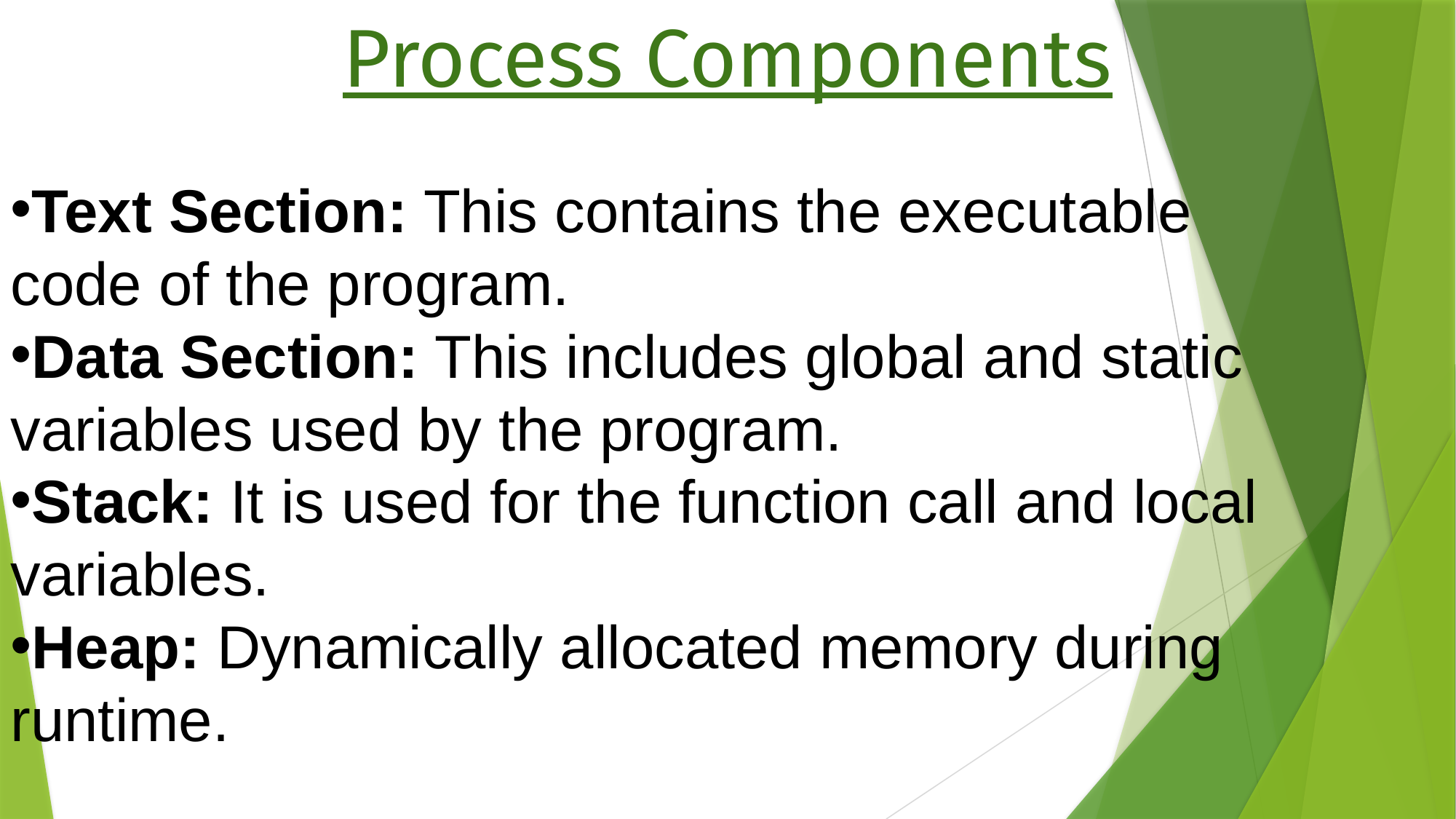

Process Components
Text Section: This contains the executable code of the program.
Data Section: This includes global and static variables used by the program.
Stack: It is used for the function call and local variables.
Heap: Dynamically allocated memory during runtime.